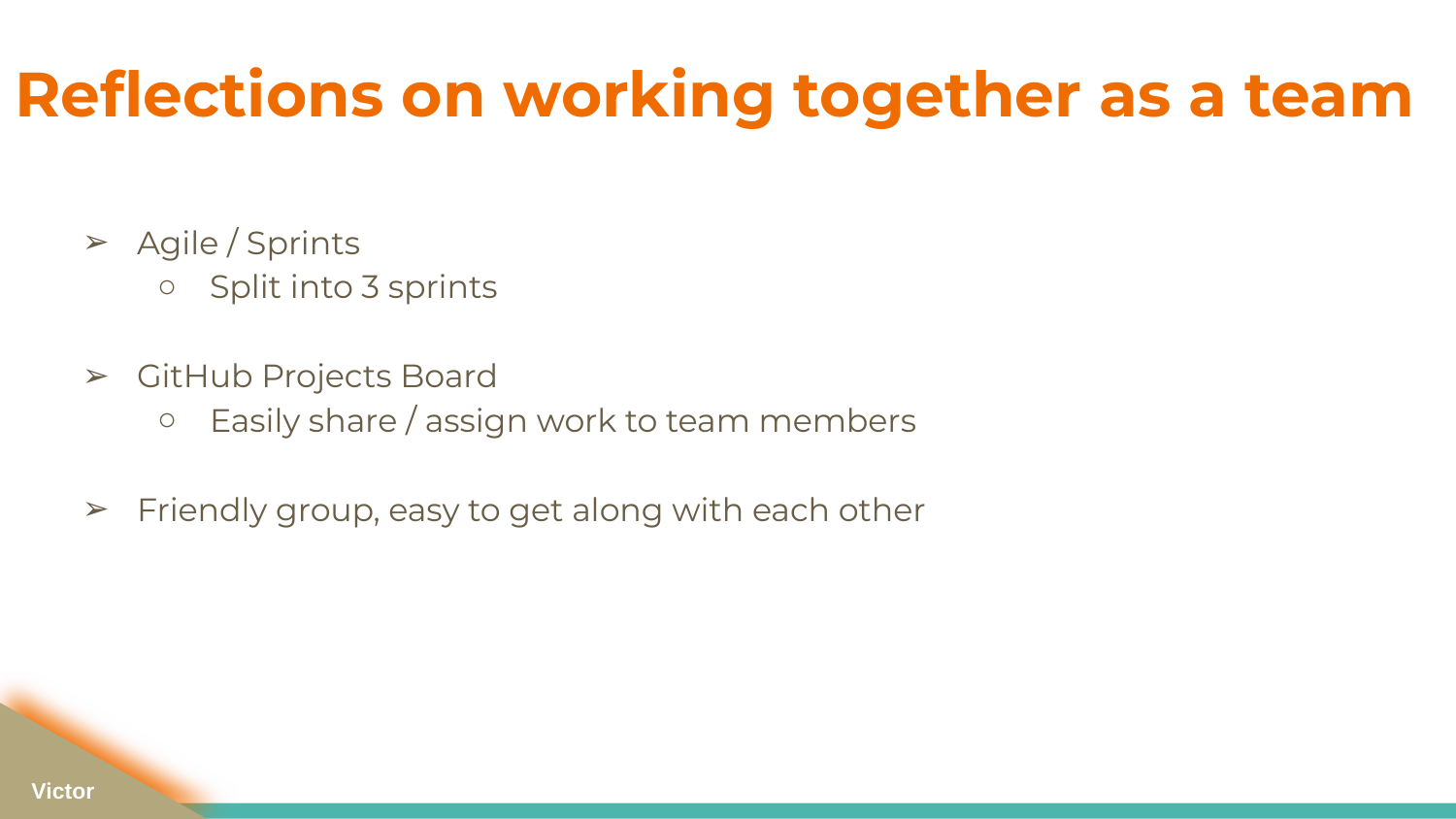

# Reflections on working together as a team
Agile / Sprints
Split into 3 sprints

GitHub Projects Board
Easily share / assign work to team members

Friendly group, easy to get along with each other
Victor